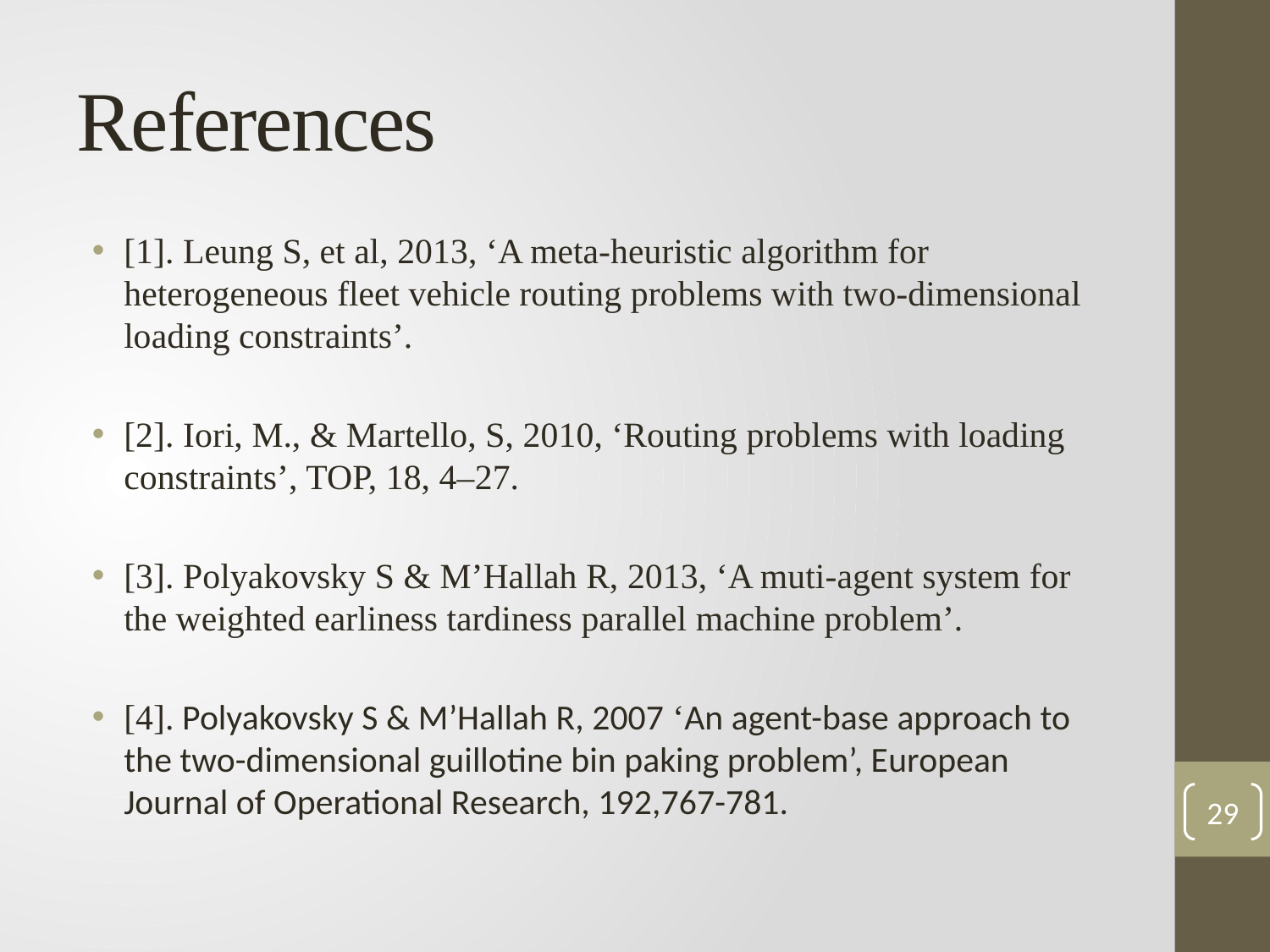

# References
[1]. Leung S, et al, 2013, ‘A meta-heuristic algorithm for heterogeneous fleet vehicle routing problems with two-dimensional loading constraints’.

[2]. Iori, M., & Martello, S, 2010, ‘Routing problems with loading constraints’, TOP, 18, 4–27.

[3]. Polyakovsky S & M’Hallah R, 2013, ‘A muti-agent system for the weighted earliness tardiness parallel machine problem’.

[4]. Polyakovsky S & M’Hallah R, 2007 ‘An agent-base approach to the two-dimensional guillotine bin paking problem’, European Journal of Operational Research, 192,767-781.

29